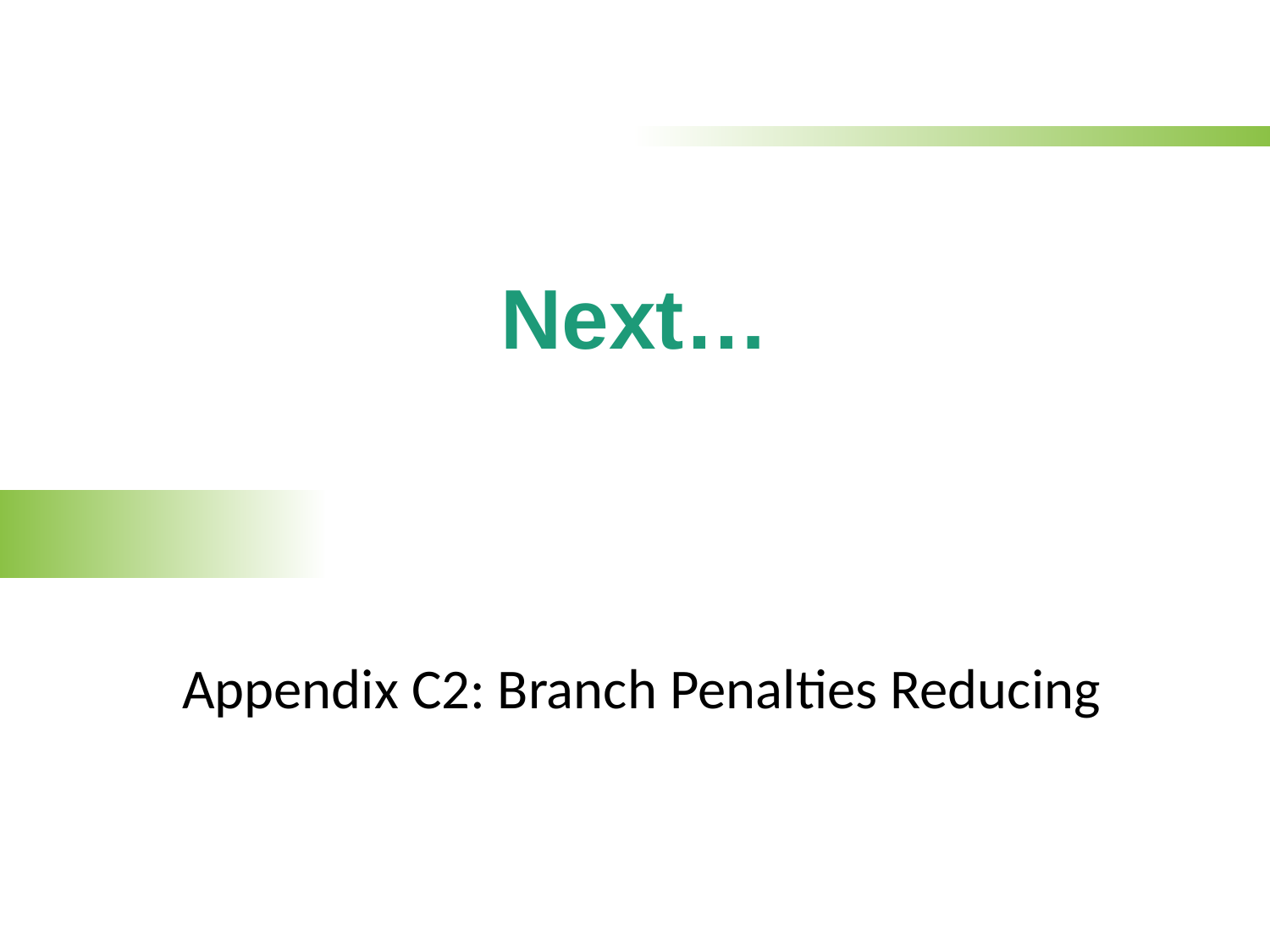

# Next…
 Appendix C2: Branch Penalties Reducing